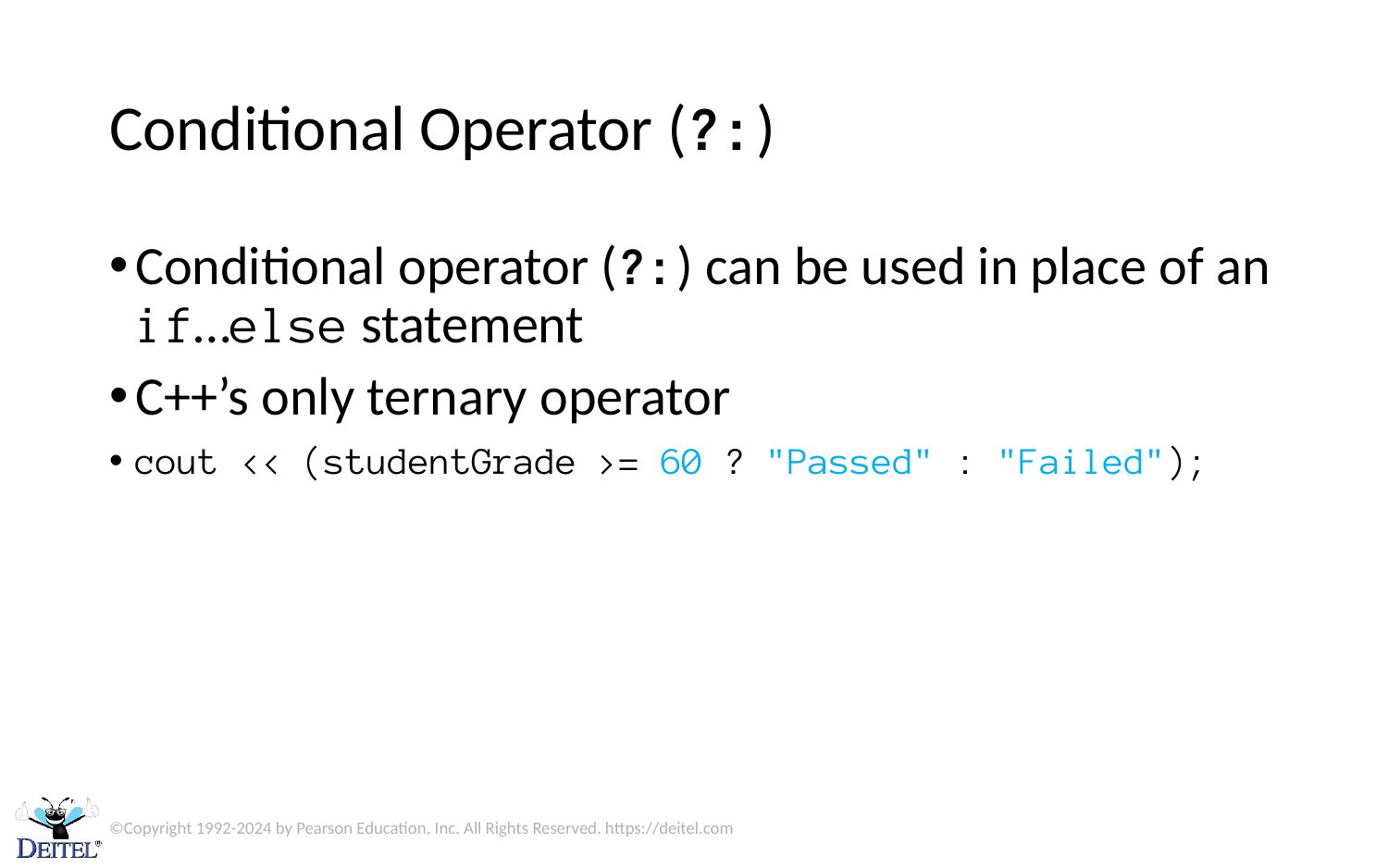

# Conditional Operator (?:)
Conditional operator (?:) can be used in place of an if…else statement
C++’s only ternary operator
cout << (studentGrade >= 60 ? "Passed" : "Failed");

©Copyright 1992-2024 by Pearson Education, Inc. All Rights Reserved. https://deitel.com